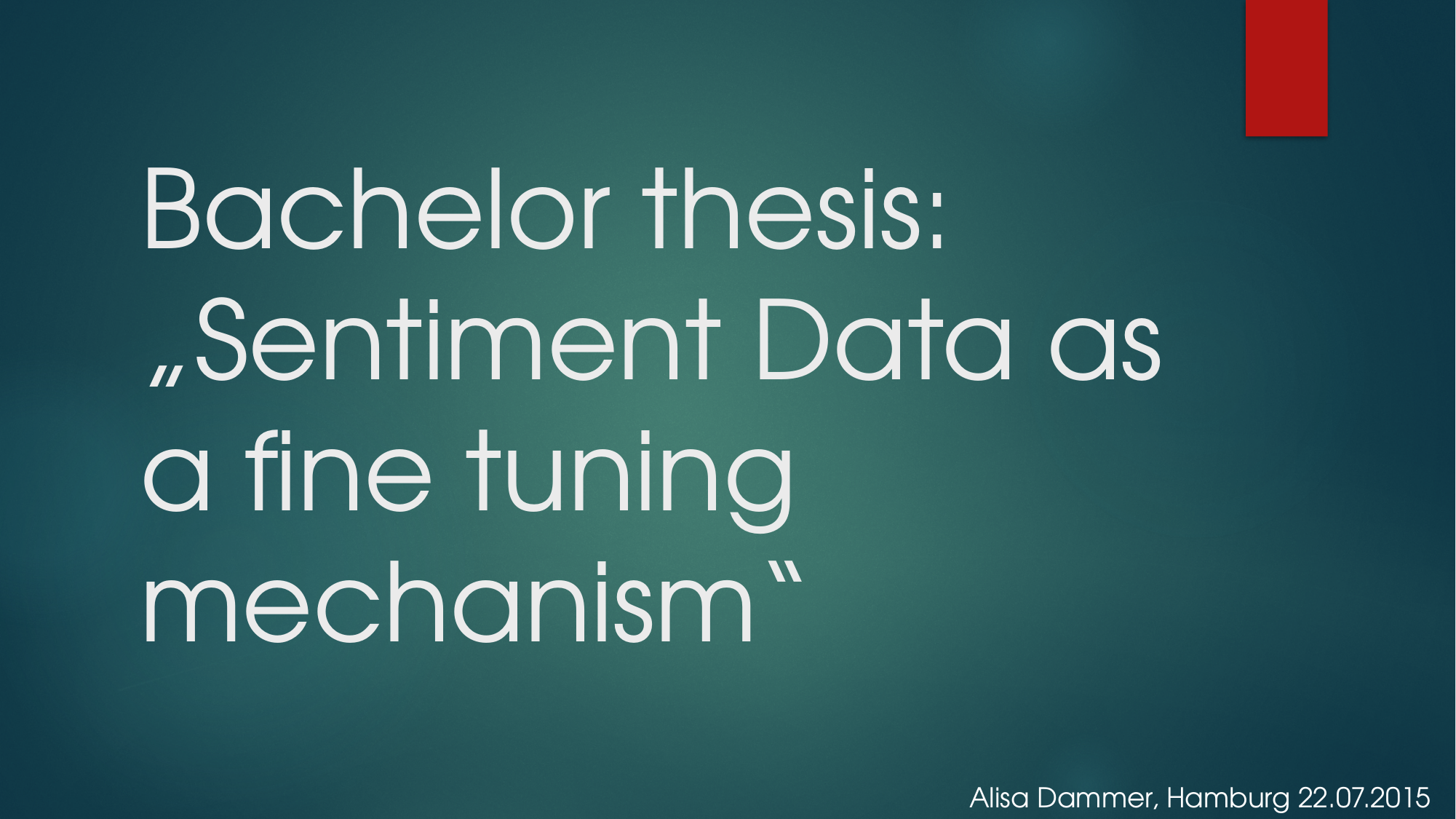

# Bachelor thesis: „Sentiment Data as a fine tuning mechanism“
Alisa Dammer, Hamburg 22.07.2015